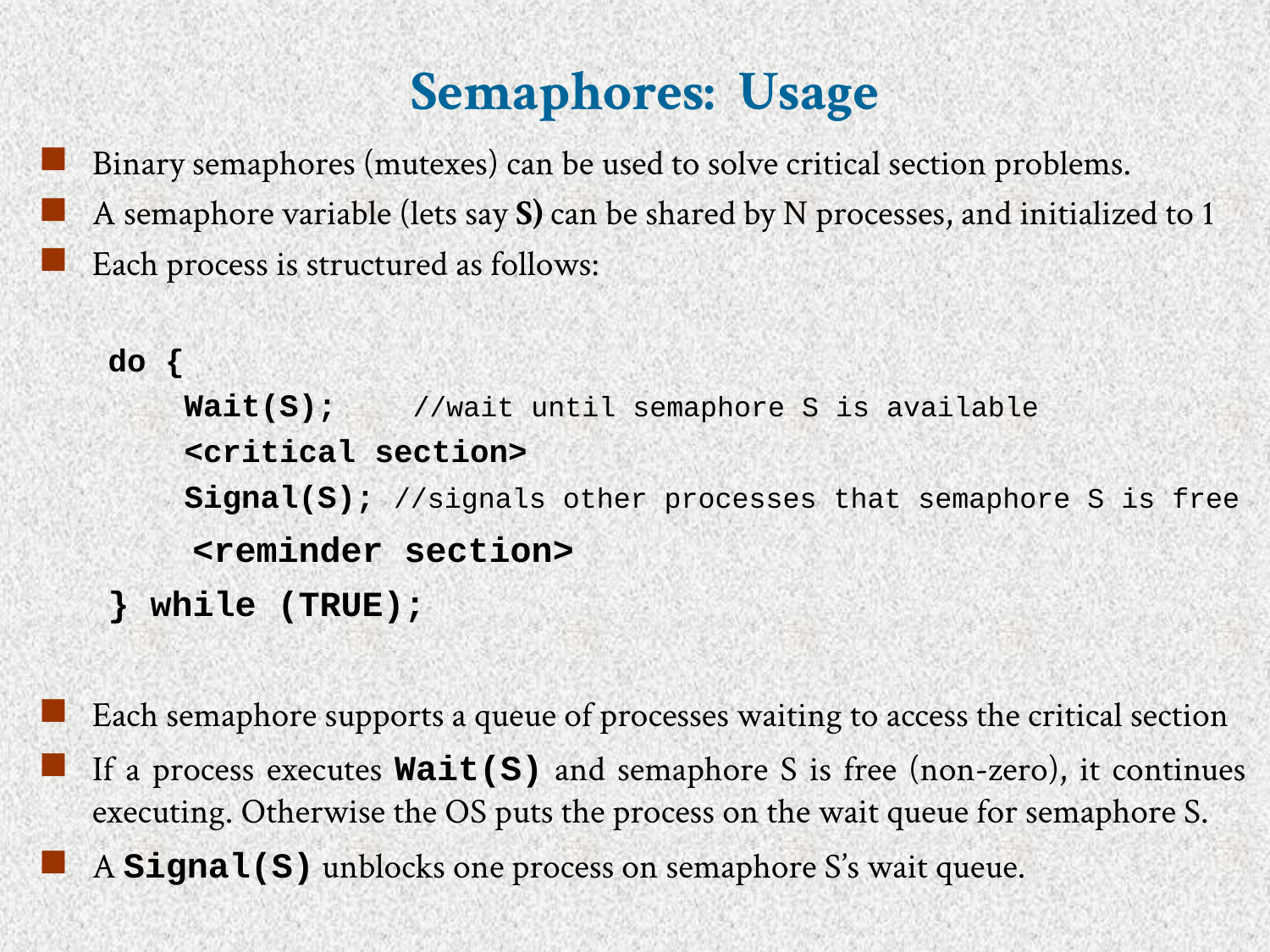

# Semaphores:  Usage
Binary semaphores (mutexes) can be used to solve critical section problems.
A semaphore variable (lets say S) can be shared by N processes, and initialized to 1
Each process is structured as follows:

do {
    Wait(S);    //wait until semaphore S is available
    <critical section>
    Signal(S); //signals other processes that semaphore S is free
       <reminder section>
   } while (TRUE);

Each semaphore supports a queue of processes waiting to access the critical section
If a process executes Wait(S) and semaphore S is free (non-zero), it continues executing. Otherwise the OS puts the process on the wait queue for semaphore S.
A Signal(S) unblocks one process on semaphore S’s wait queue.